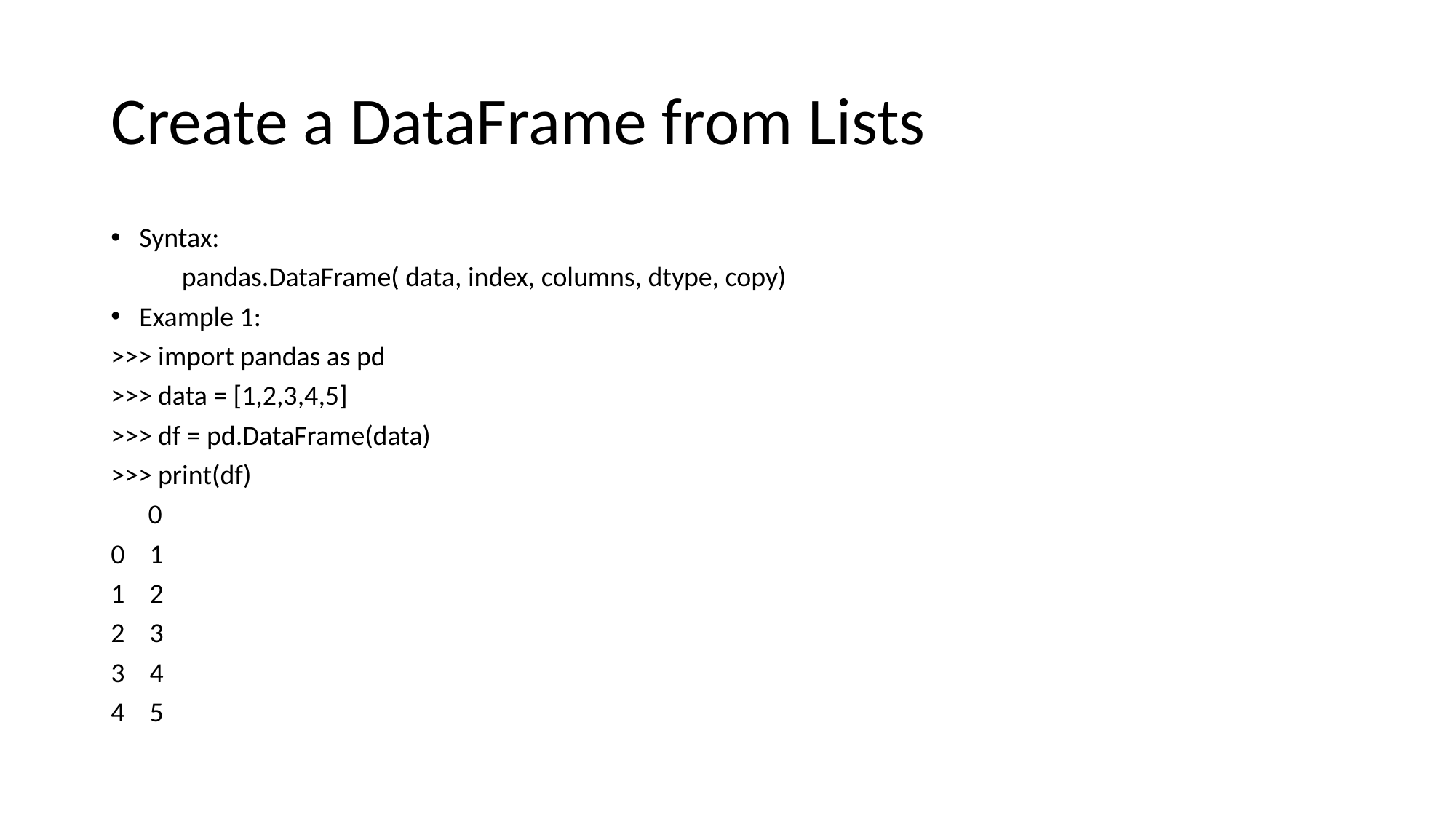

# Create a DataFrame from Lists
Syntax:
	pandas.DataFrame( data, index, columns, dtype, copy)
Example 1:
>>> import pandas as pd
>>> data = [1,2,3,4,5]
>>> df = pd.DataFrame(data)
>>> print(df)
      0
0    1
1    2
2    3
3    4
4    5